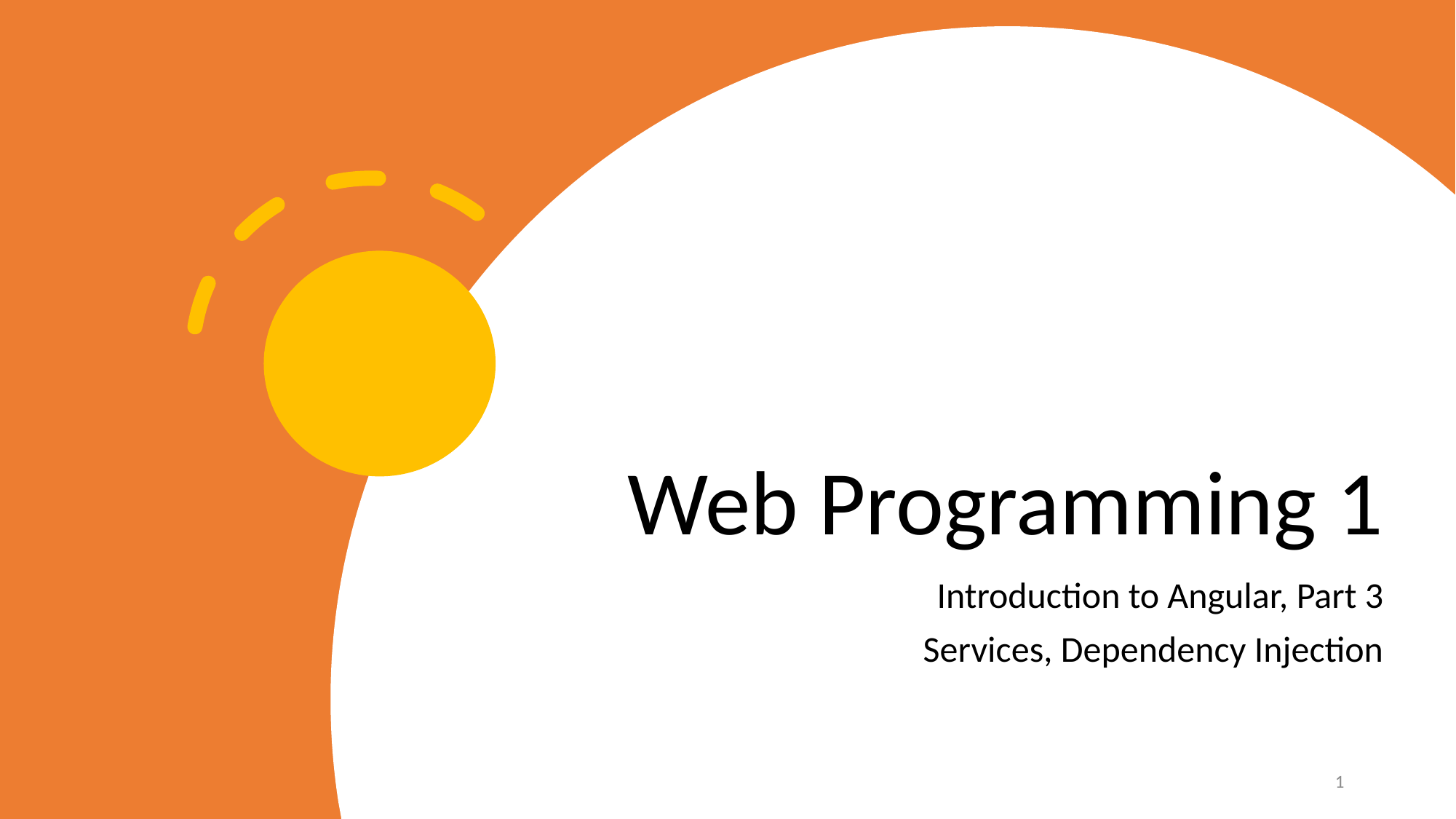

# Web Programming 1

Introduction to Angular, Part 3
Services, Dependency Injection
1